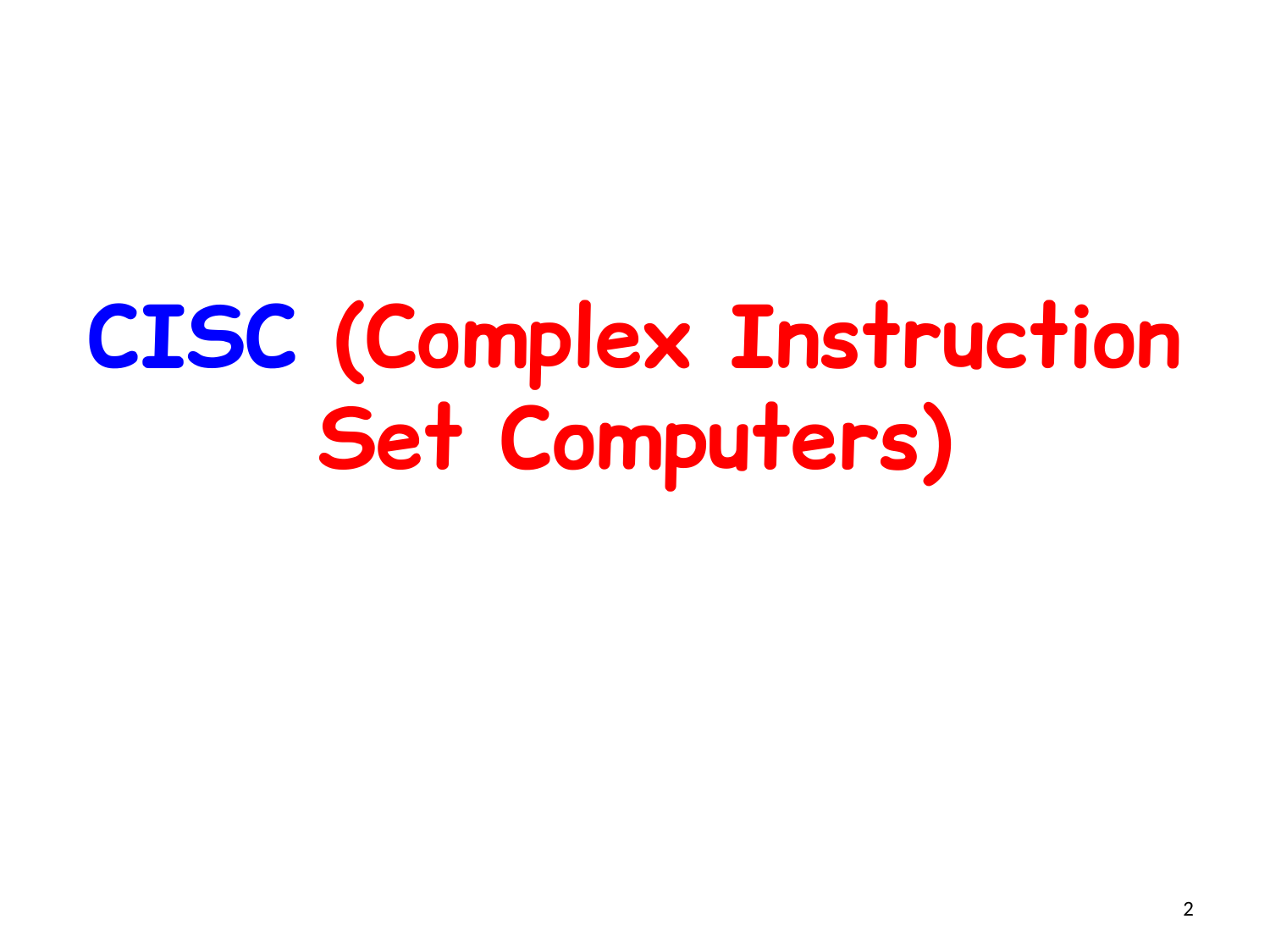

# CISC (Complex Instruction Set Computers)
2